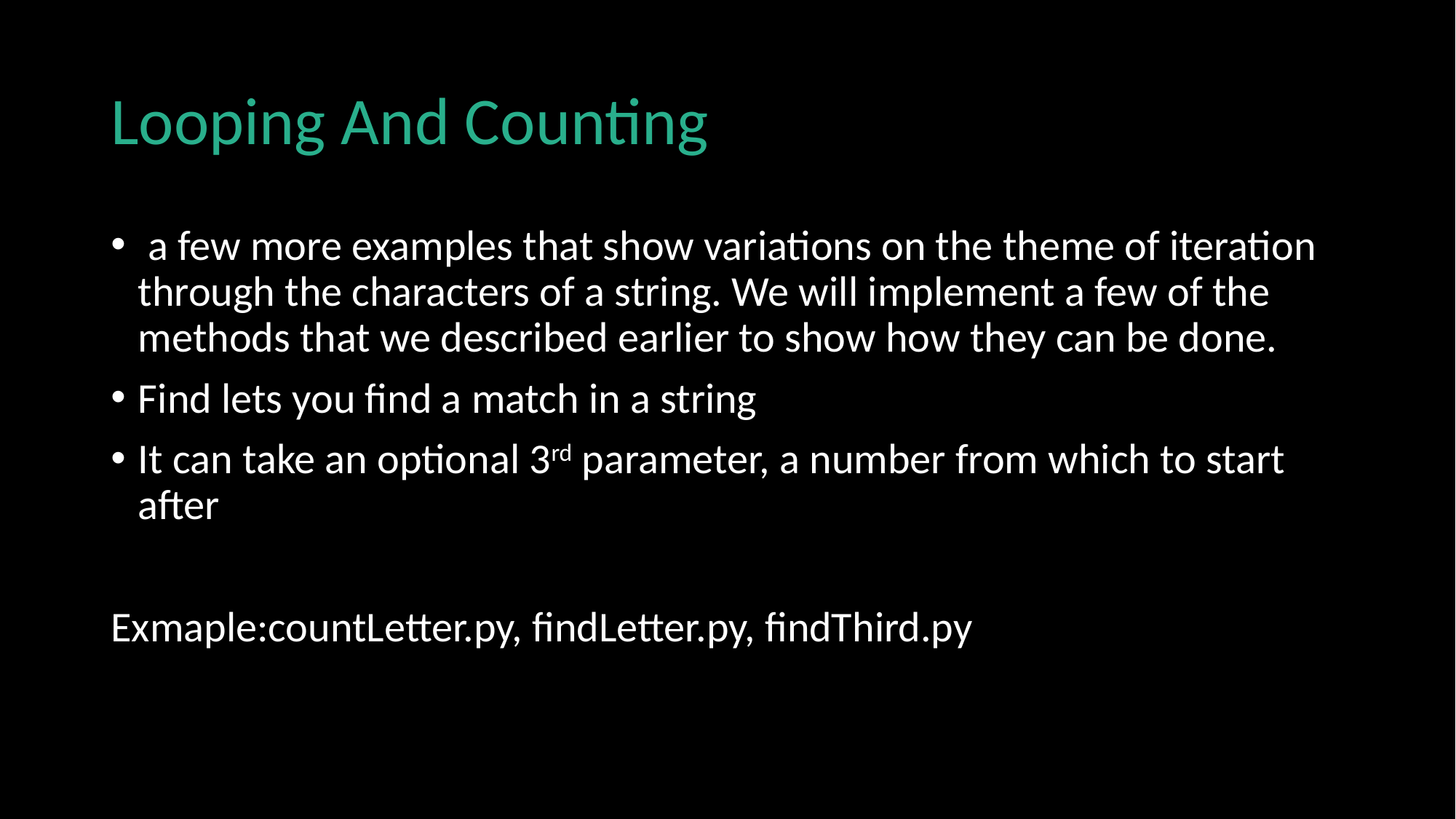

# Looping And Counting
 a few more examples that show variations on the theme of iteration through the characters of a string. We will implement a few of the methods that we described earlier to show how they can be done.
Find lets you find a match in a string
It can take an optional 3rd parameter, a number from which to start after

Exmaple:countLetter.py, findLetter.py, findThird.py